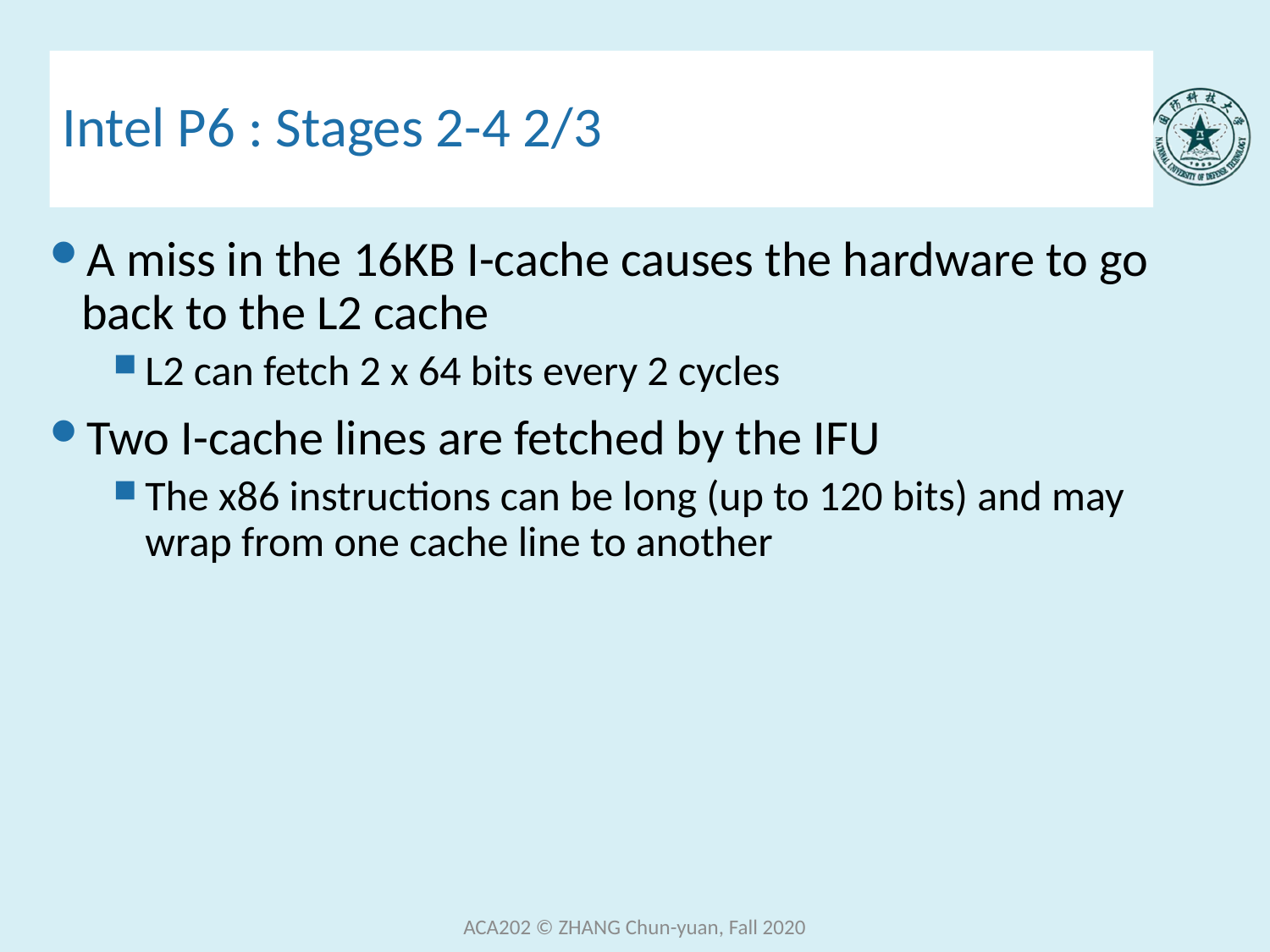

# Intel P6 : Stages 2-4 2/3
A miss in the 16KB I-cache causes the hardware to go back to the L2 cache
L2 can fetch 2 x 64 bits every 2 cycles
Two I-cache lines are fetched by the IFU
The x86 instructions can be long (up to 120 bits) and may wrap from one cache line to another

ACA202 © ZHANG Chun-yuan, Fall 2020
64